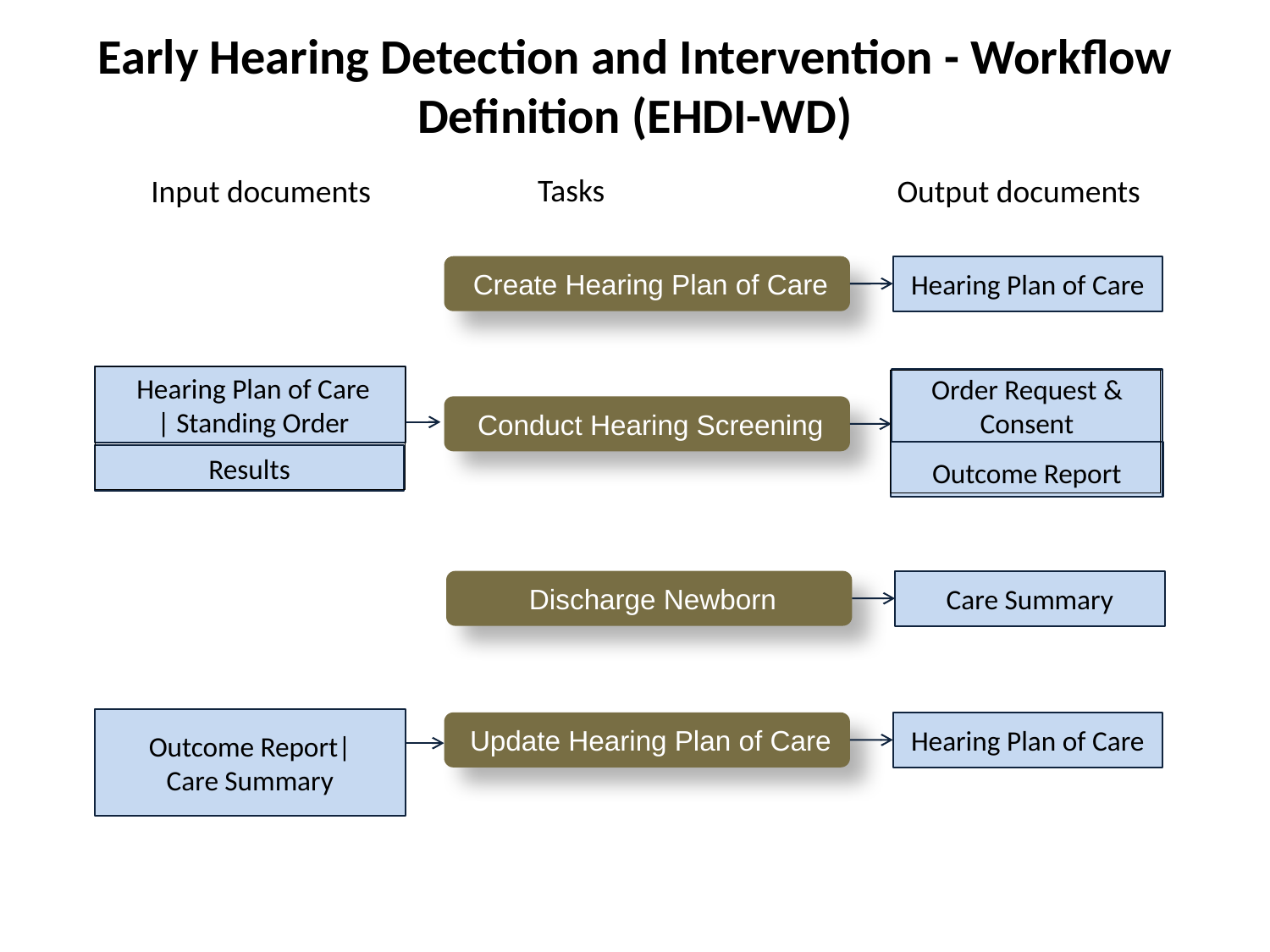

# Early Hearing Detection and Intervention - Workflow Definition (EHDI-WD)
Tasks
Input documents
Output documents
Create Hearing Plan of Care
Hearing Plan of Care
 Hearing Plan of Care
 | Standing Order

Results
Order Request &
Consent

Conduct Hearing Screening
Outcome Report
Discharge Newborn
Care Summary
Outcome Report|
Care Summary
Update Hearing Plan of Care
Hearing Plan of Care